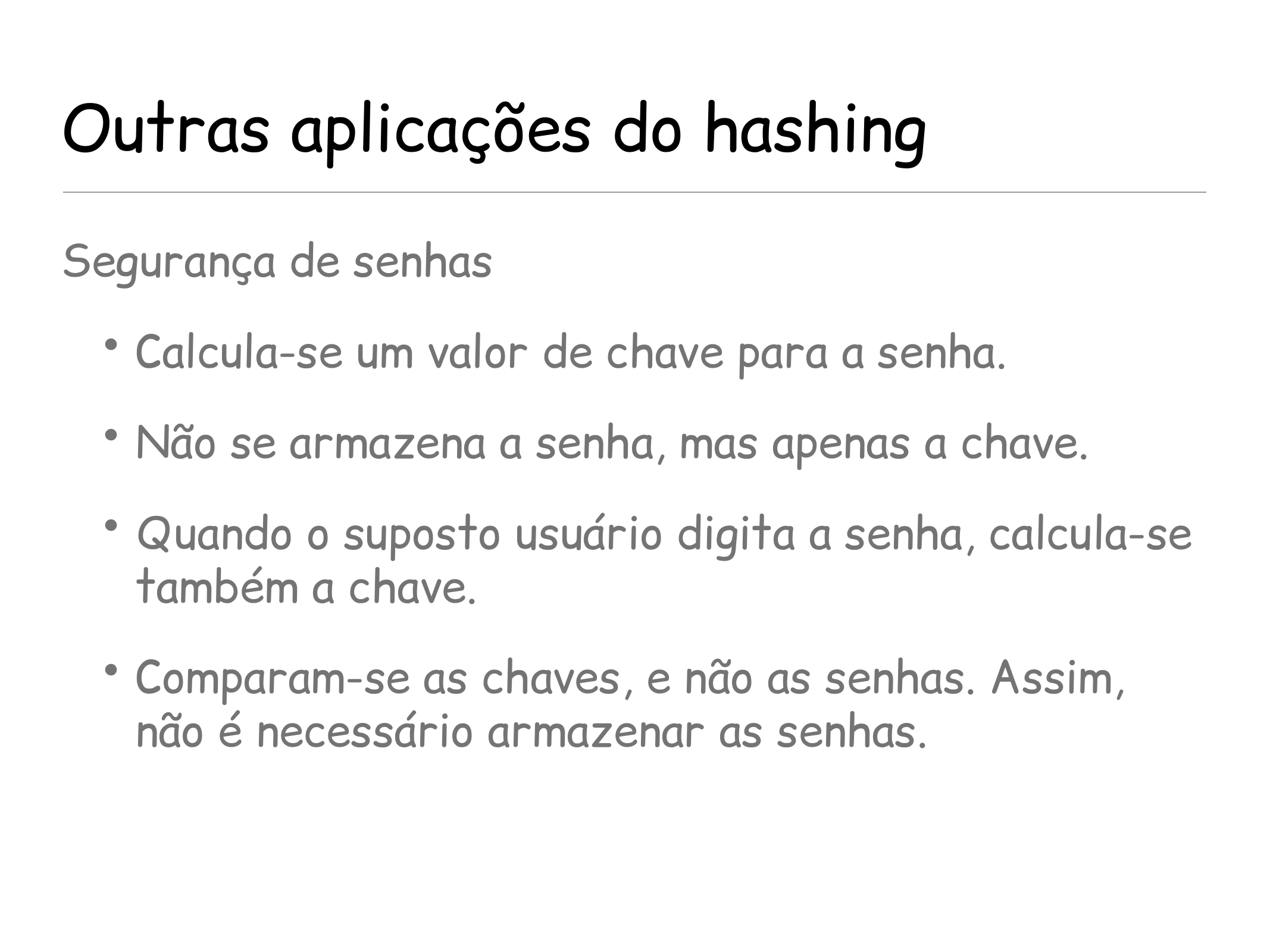

# Outras aplicações do hashing
Segurança de senhas
Calcula-se um valor de chave para a senha.
Não se armazena a senha, mas apenas a chave.
Quando o suposto usuário digita a senha, calcula-se também a chave.
Comparam-se as chaves, e não as senhas. Assim, não é necessário armazenar as senhas.